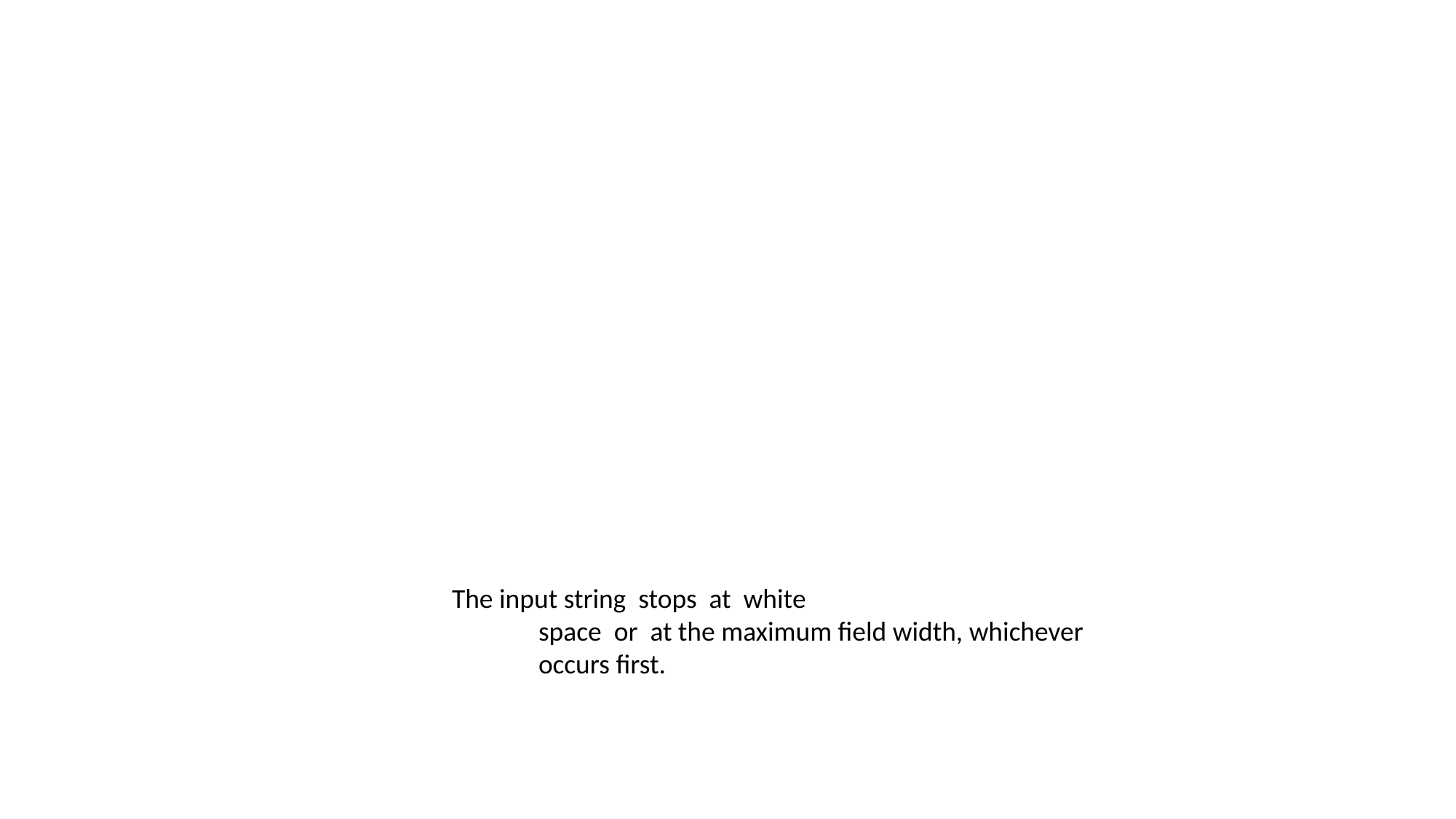

The input string  stops  at  white
              space  or  at the maximum field width, whichever
              occurs first.